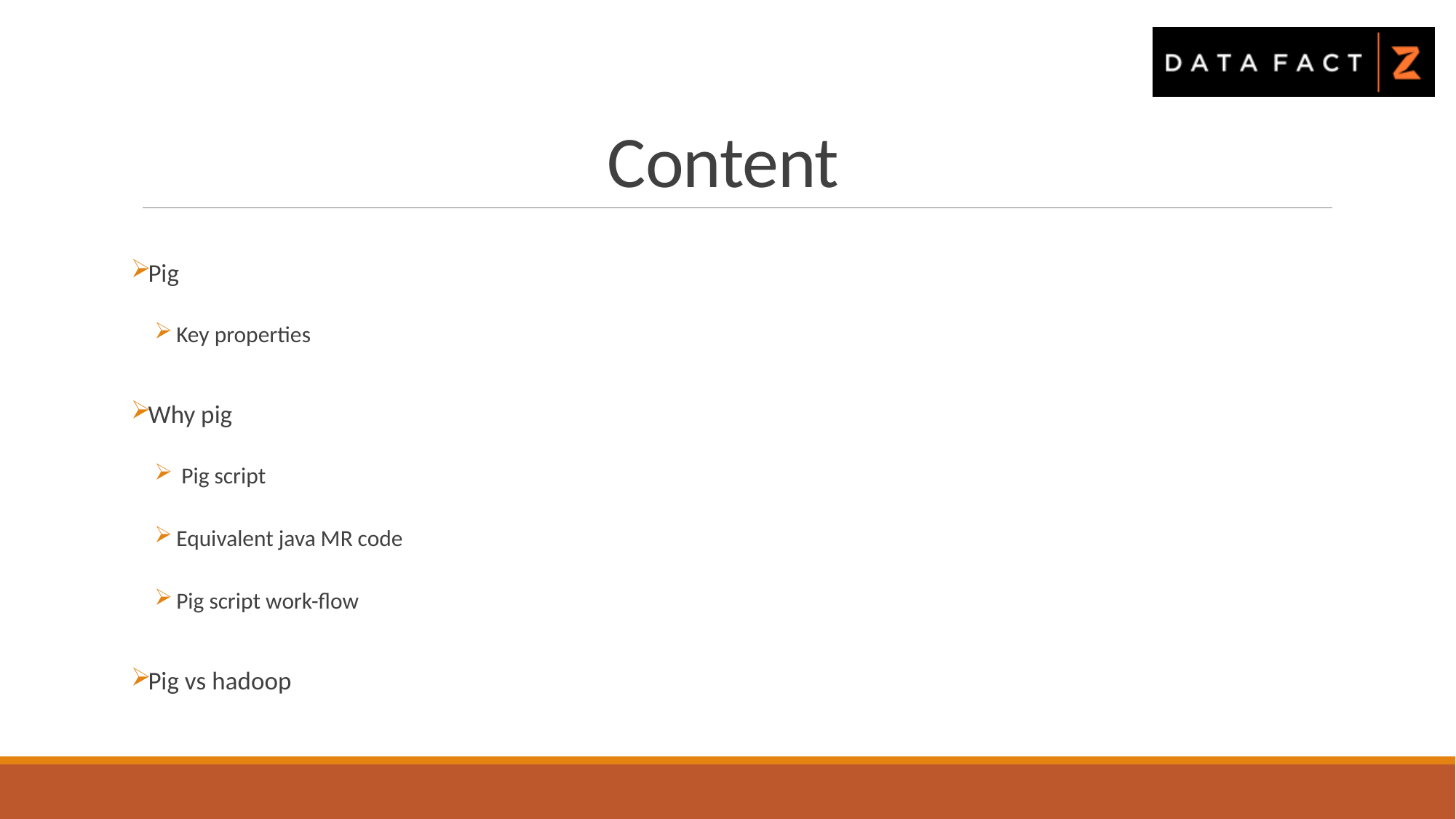

# Content
Pig
Key properties
Why pig
 Pig script
Equivalent java MR code
Pig script work-flow
Pig vs hadoop